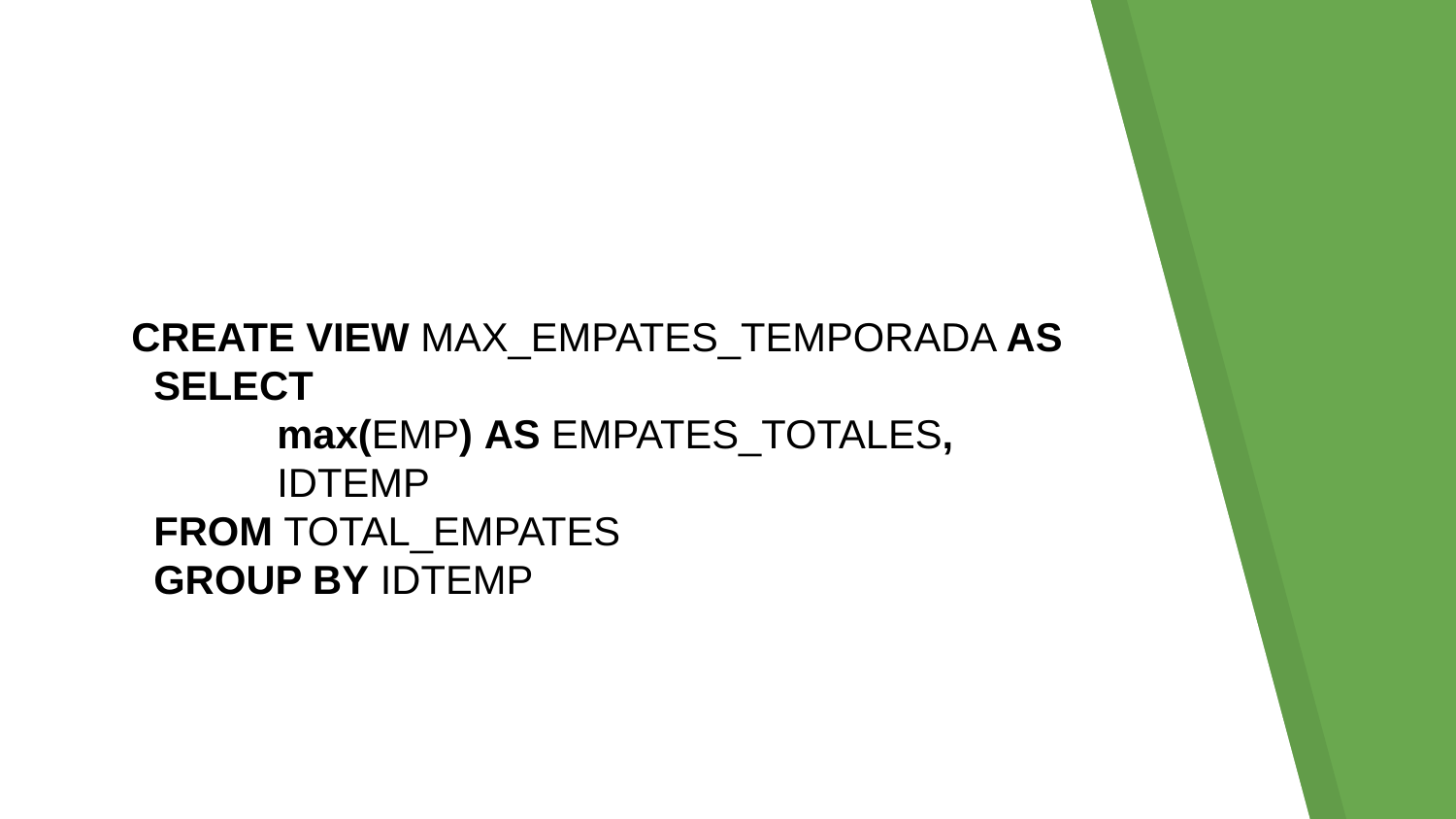

CREATE VIEW MAX_EMPATES_TEMPORADA AS
  SELECT
	max(EMP) AS EMPATES_TOTALES,
	IDTEMP
  FROM TOTAL_EMPATES
  GROUP BY IDTEMP